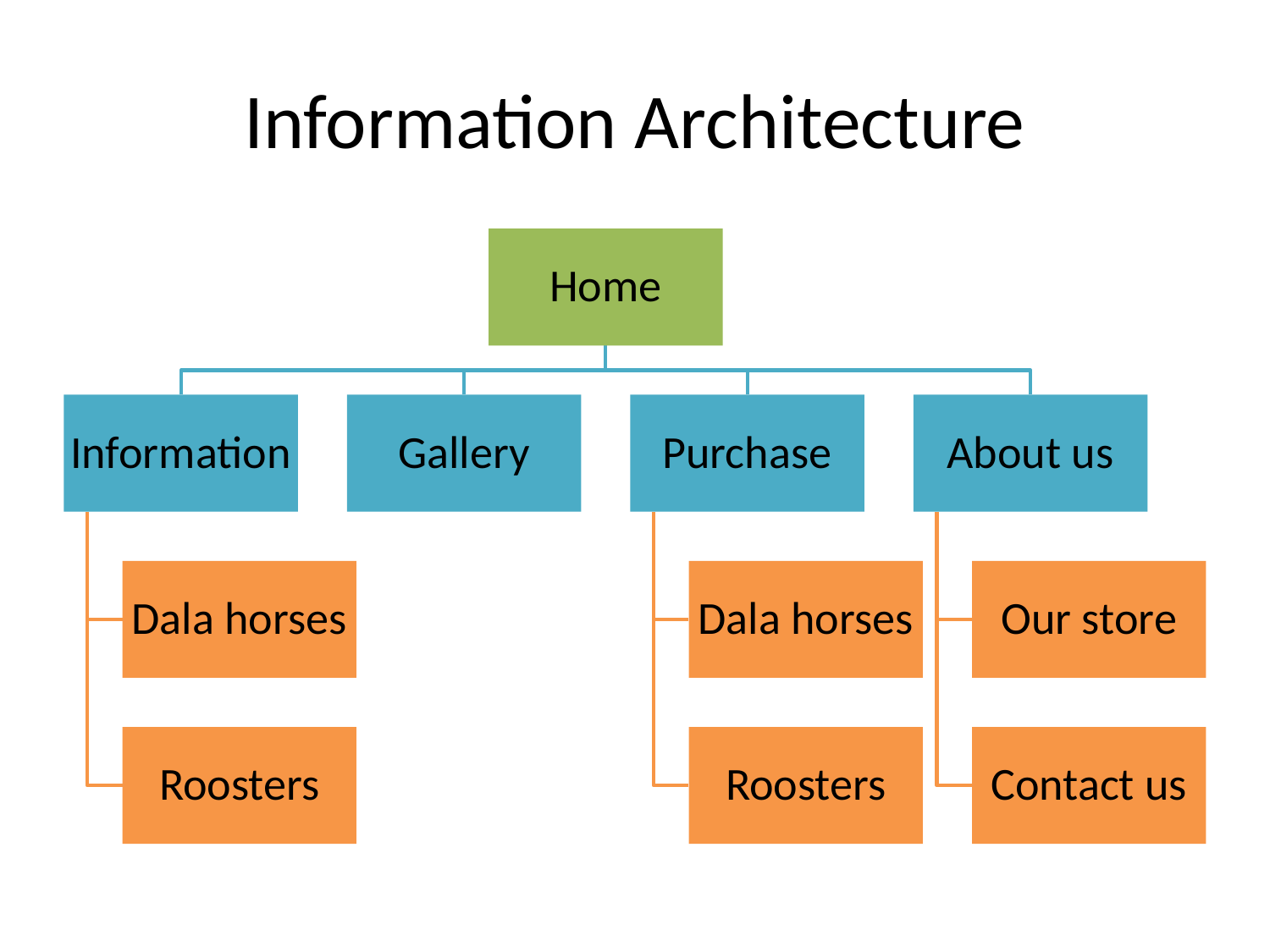

# Information Architecture
Home
Information
Dala horses
Roosters
Gallery
Purchase
Dala horses
Roosters
About us
Our store
Contact us